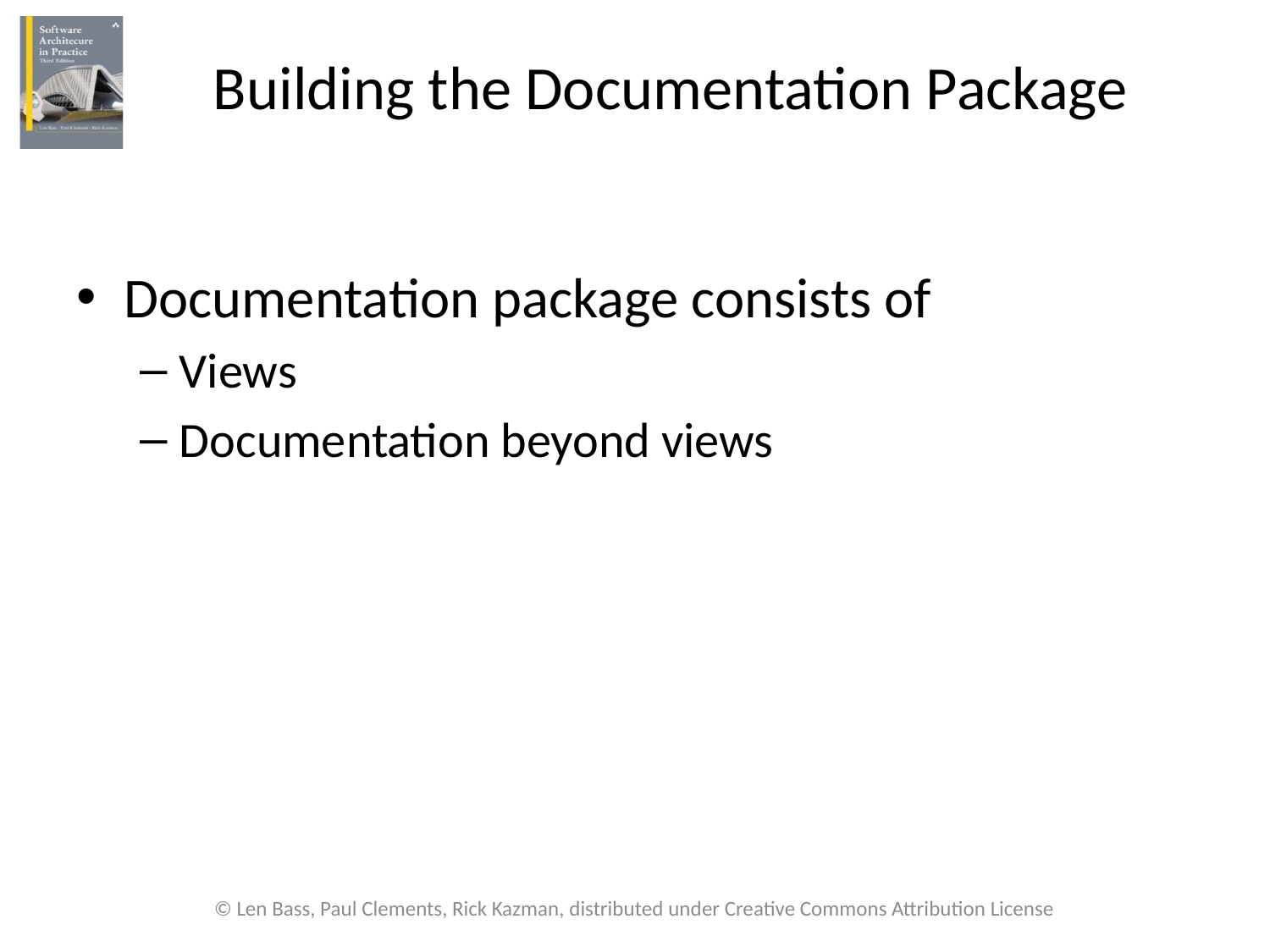

# Building the Documentation Package

Documentation package consists of
Views
Documentation beyond views
© Len Bass, Paul Clements, Rick Kazman, distributed under Creative Commons Attribution License